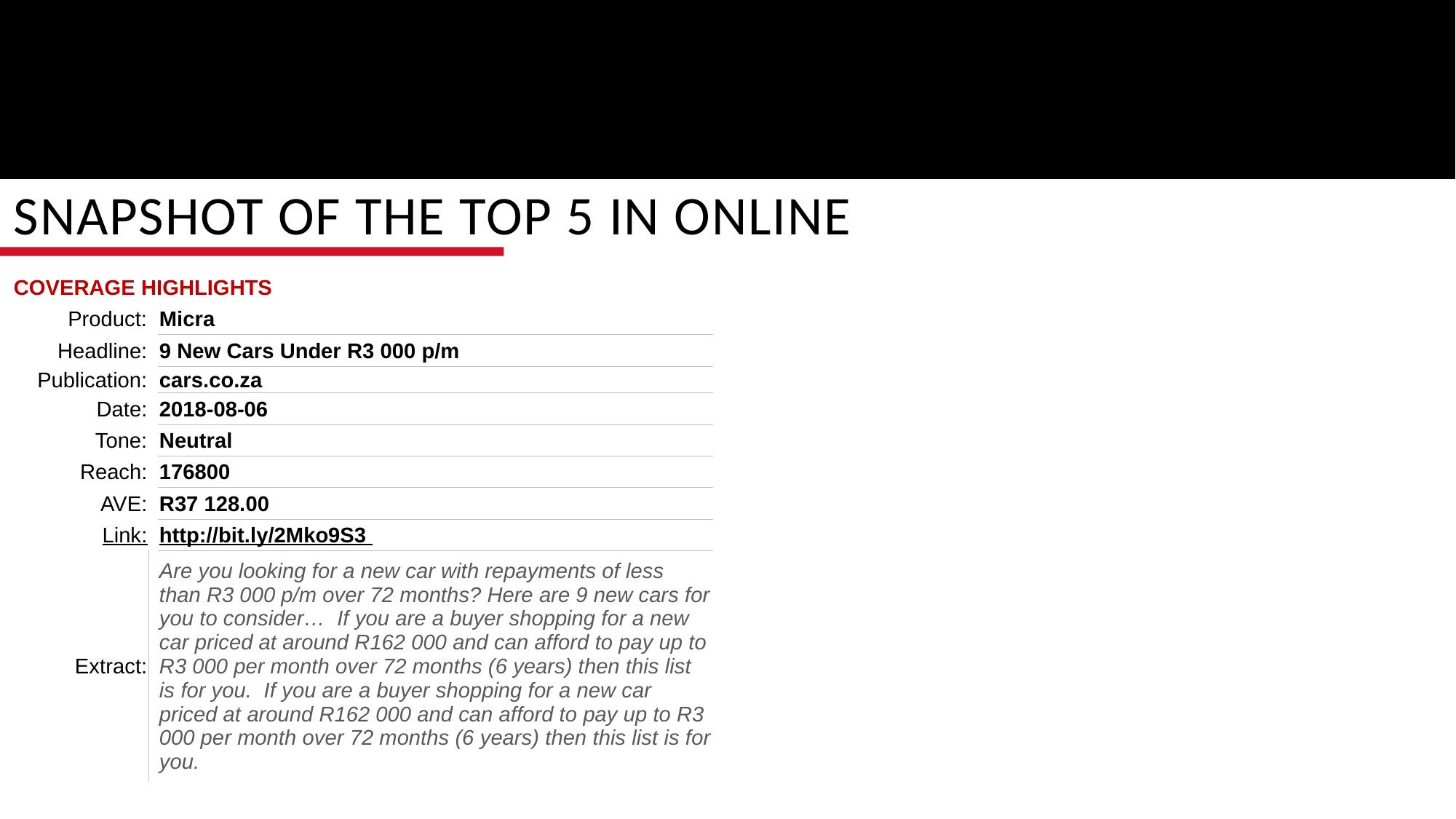

# SNAPSHOT OF THE TOP 5 IN ONLINE

| COVERAGE HIGHLIGHTS |  |  |
| --- | --- | --- |
| Product: |  | Micra |
| Headline: |  | 9 New Cars Under R3 000 p/m |
| Publication: |  | cars.co.za |
| Date: |  | 2018-08-06 |
| Tone: |  | Neutral |
| Reach: |  | 176800 |
| AVE: |  | R37 128.00 |
| Link: |  | http://bit.ly/2Mko9S3 |
| Extract: |  | Are you looking for a new car with repayments of less than R3 000 p/m over 72 months? Here are 9 new cars for you to consider… If you are a buyer shopping for a new car priced at around R162 000 and can afford to pay up to R3 000 per month over 72 months (6 years) then this list is for you. If you are a buyer shopping for a new car priced at around R162 000 and can afford to pay up to R3 000 per month over 72 months (6 years) then this list is for you. |